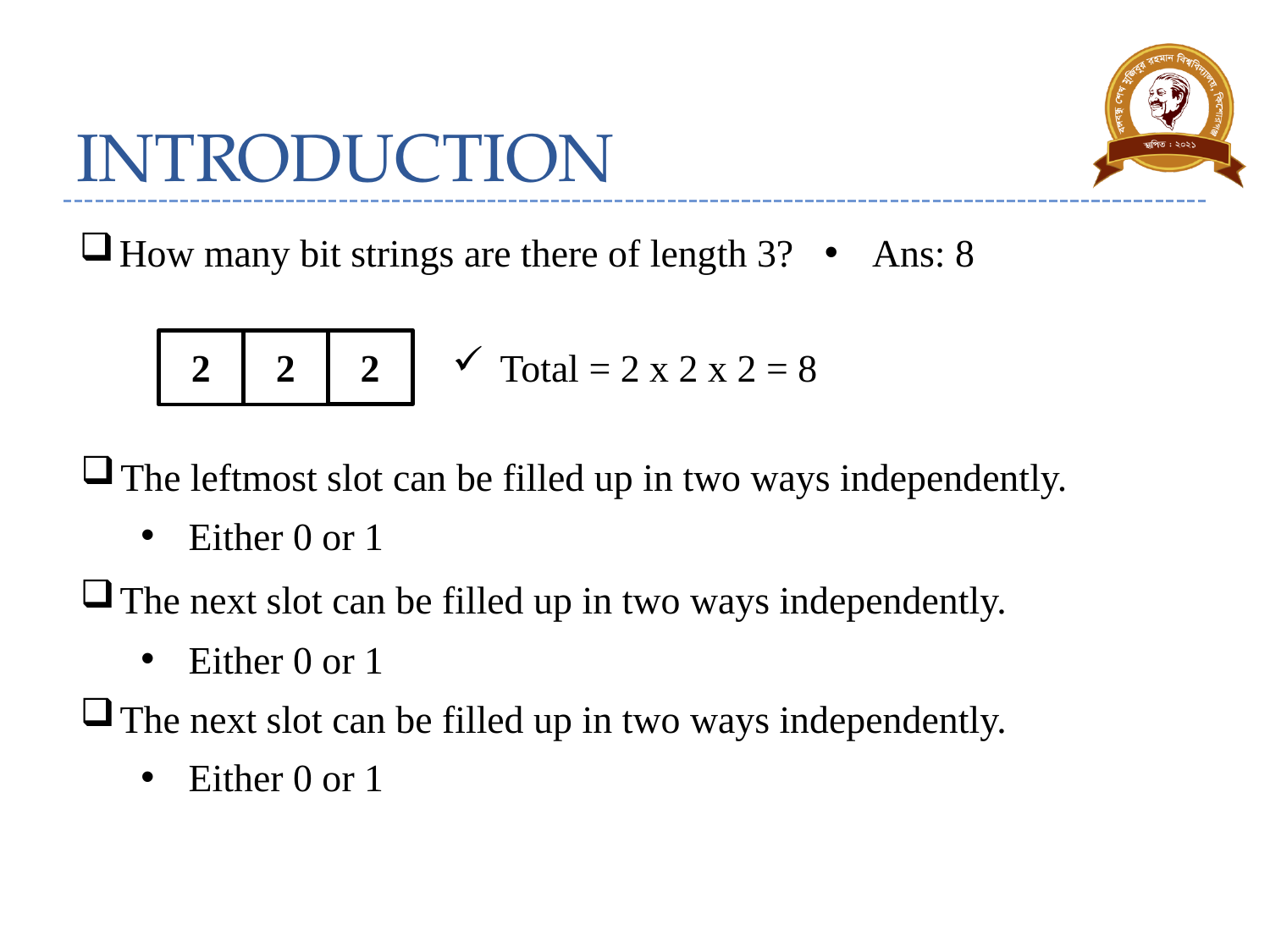

# INTRODUCTION
How many bit strings are there of length 3?
Ans: 8

2
Total = 2 x 2 x 2 = 8
2
2
The leftmost slot can be filled up in two ways independently.
Either 0 or 1
The next slot can be filled up in two ways independently.
Either 0 or 1
The next slot can be filled up in two ways independently.
Either 0 or 1